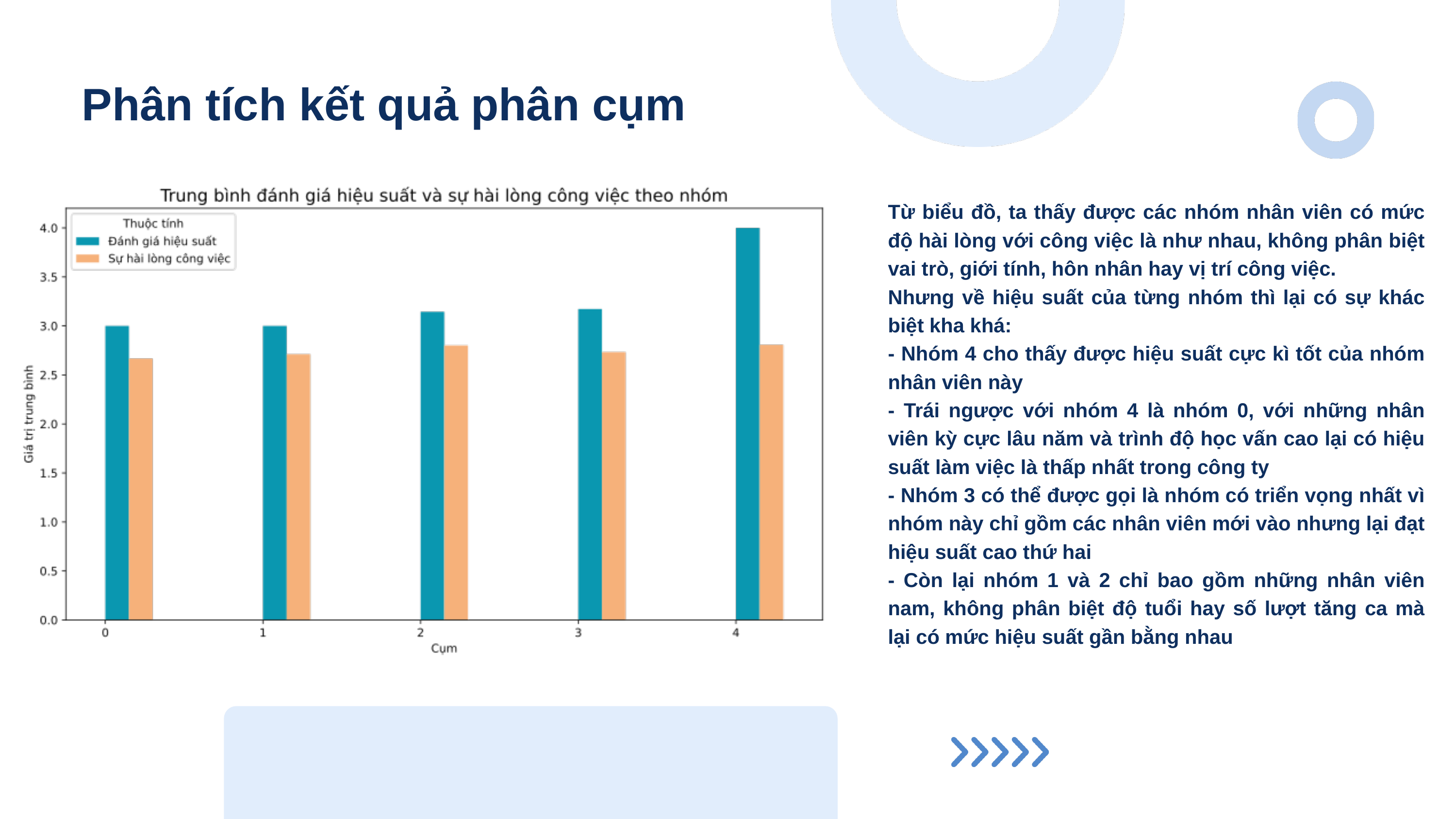

Phân tích kết quả phân cụm

Từ biểu đồ, ta thấy được các nhóm nhân viên có mức độ hài lòng với công việc là như nhau, không phân biệt vai trò, giới tính, hôn nhân hay vị trí công việc.
Nhưng về hiệu suất của từng nhóm thì lại có sự khác biệt kha khá:
- Nhóm 4 cho thấy được hiệu suất cực kì tốt của nhóm nhân viên này
- Trái ngược với nhóm 4 là nhóm 0, với những nhân viên kỳ cực lâu năm và trình độ học vấn cao lại có hiệu suất làm việc là thấp nhất trong công ty
- Nhóm 3 có thể được gọi là nhóm có triển vọng nhất vì nhóm này chỉ gồm các nhân viên mới vào nhưng lại đạt hiệu suất cao thứ hai
- Còn lại nhóm 1 và 2 chỉ bao gồm những nhân viên nam, không phân biệt độ tuổi hay số lượt tăng ca mà lại có mức hiệu suất gần bằng nhau